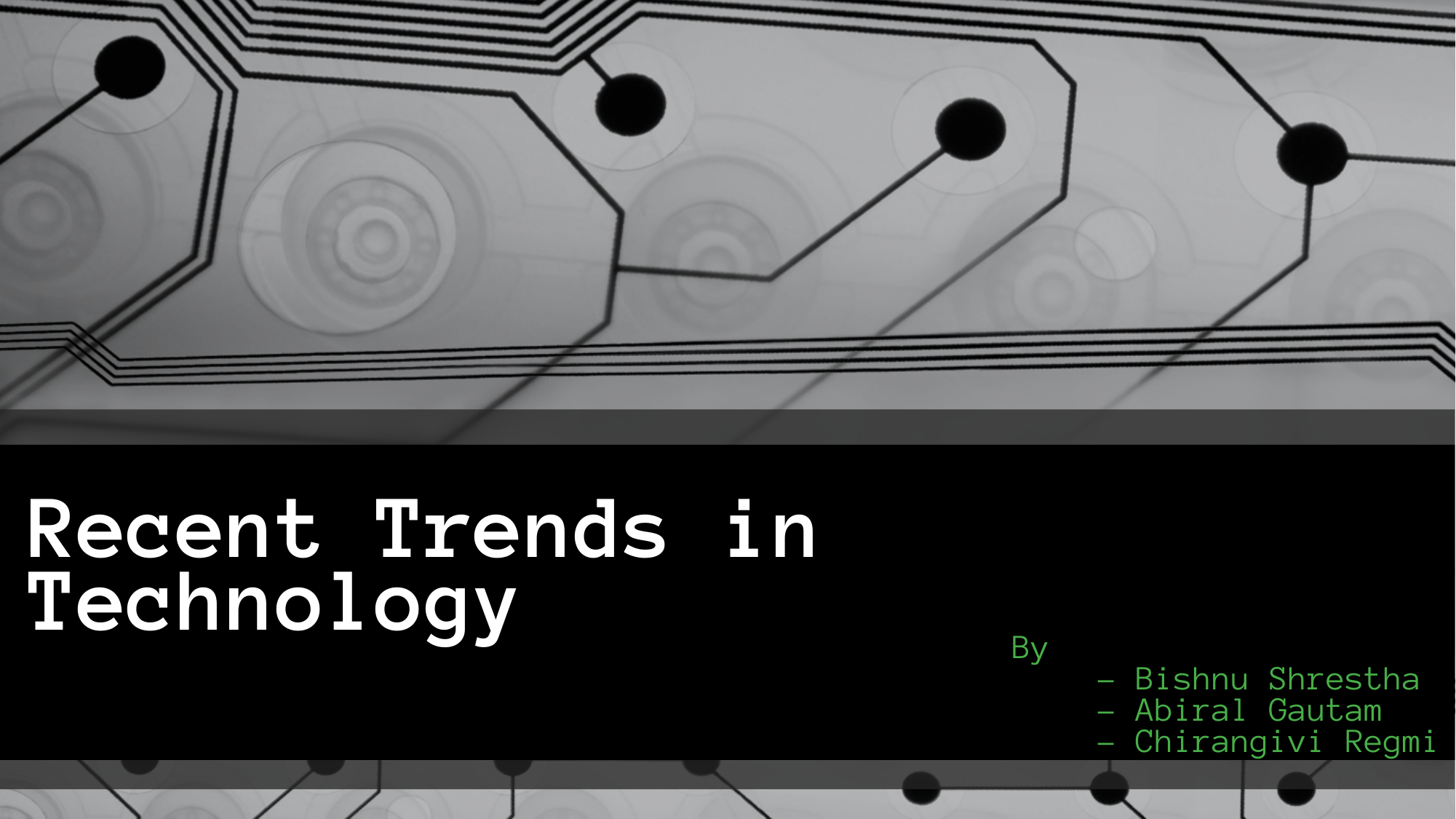

# Recent Trends in Technology
 By
	- Bishnu Shrestha
	- Abiral Gautam
	- Chirangivi Regmi